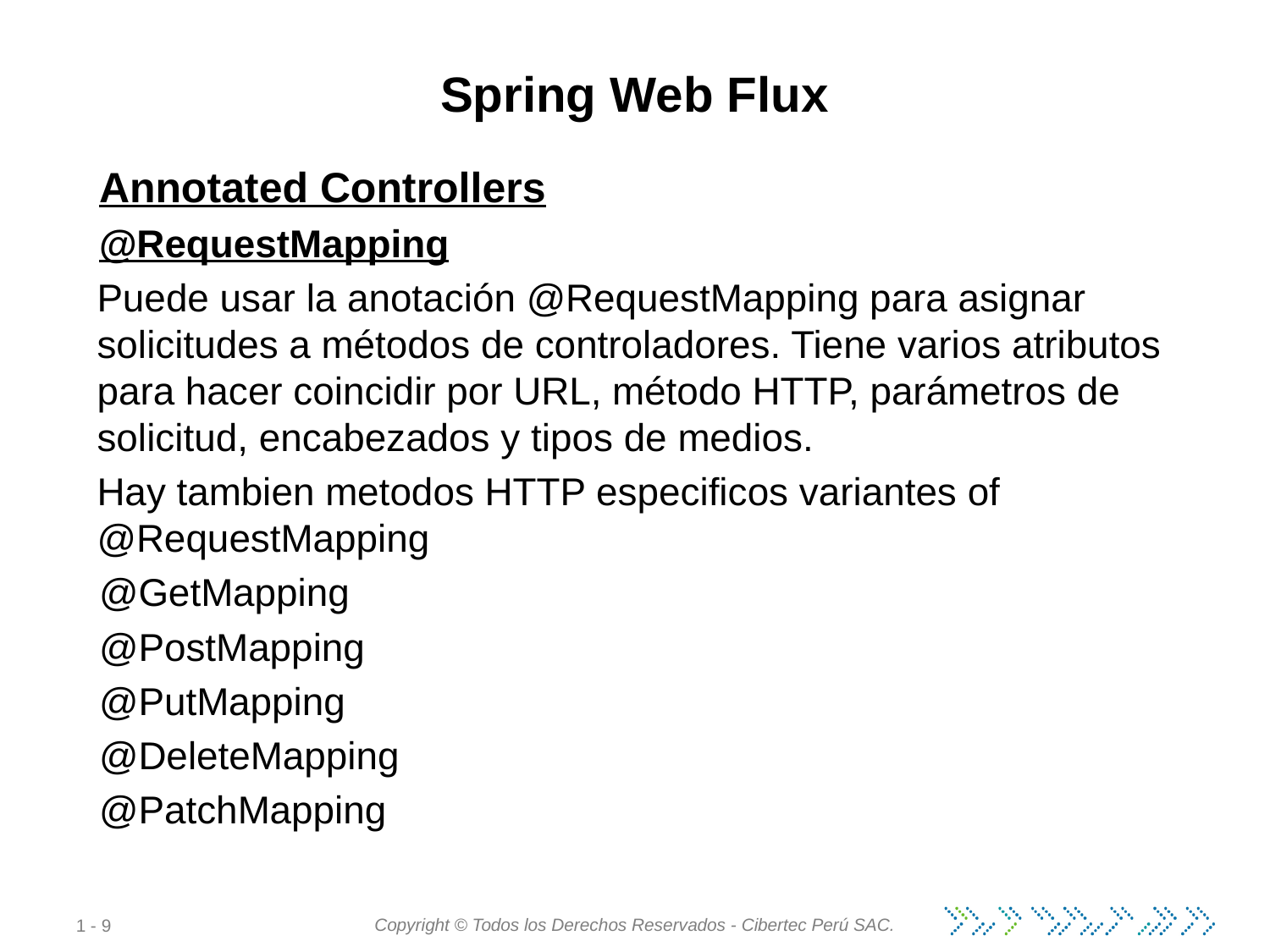

# Spring Web Flux
Annotated Controllers
@RequestMapping
Puede usar la anotación @RequestMapping para asignar solicitudes a métodos de controladores. Tiene varios atributos para hacer coincidir por URL, método HTTP, parámetros de solicitud, encabezados y tipos de medios.
Hay tambien metodos HTTP especificos variantes of @RequestMapping
@GetMapping
@PostMapping
@PutMapping
@DeleteMapping
@PatchMapping